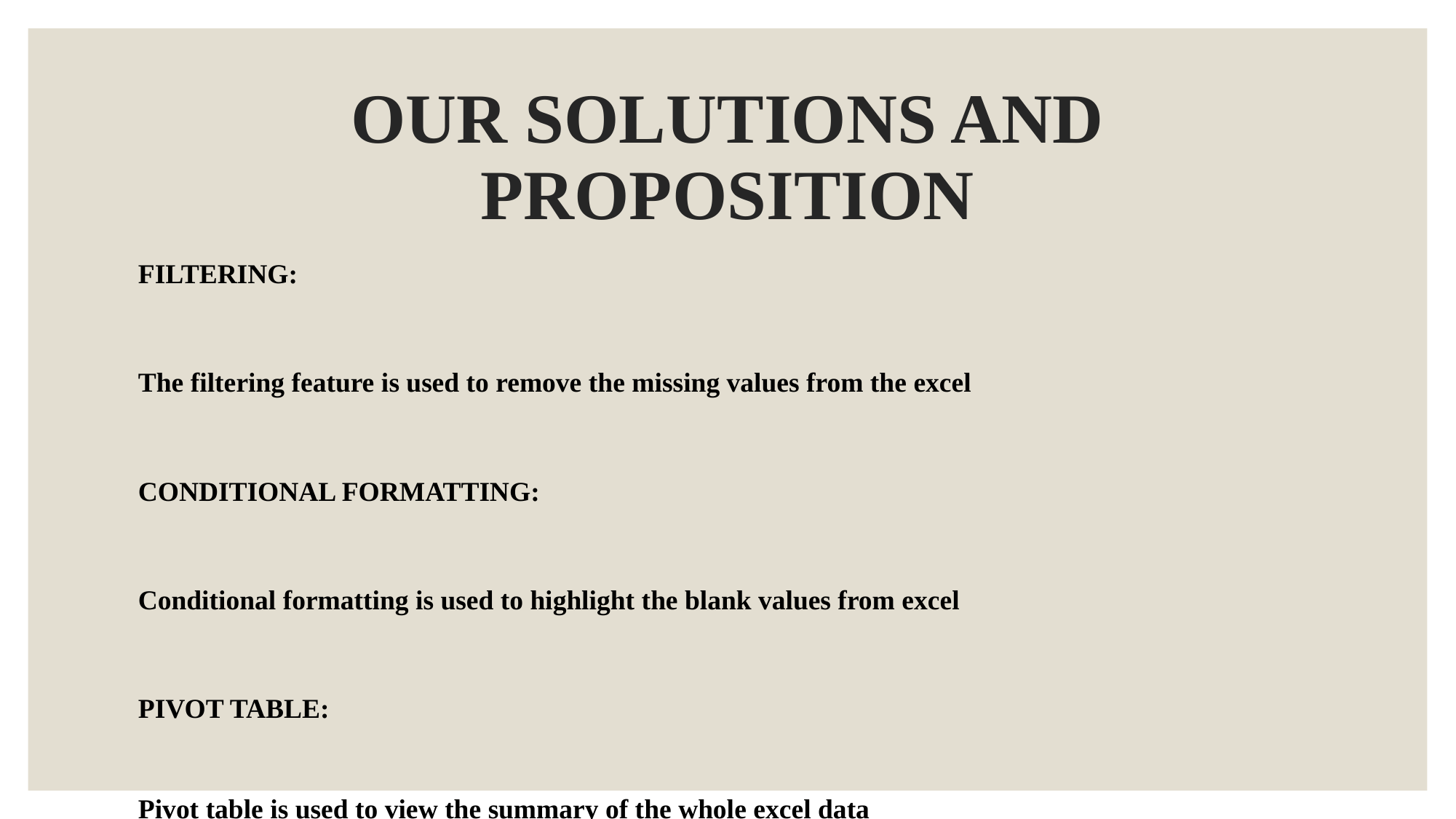

# OUR SOLUTIONS AND PROPOSITION
FILTERING:

The filtering feature is used to remove the missing values from the excel

CONDITIONAL FORMATTING:

Conditional formatting is used to highlight the blank values from excel

PIVOT TABLE:

Pivot table is used to view the summary of the whole excel data